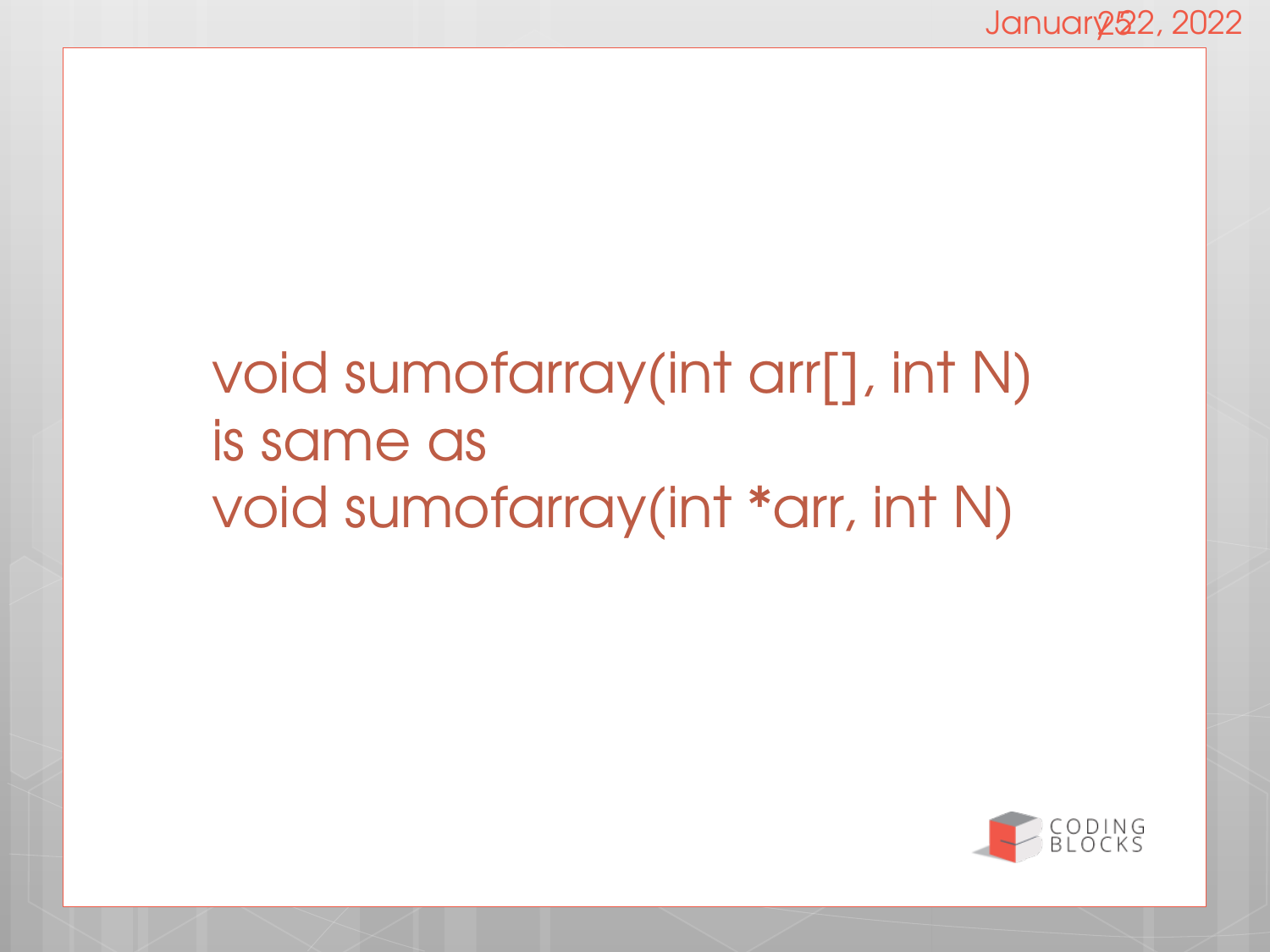

January 22, 2022
25
# void sumofarray(int arr[], int N) is same as void sumofarray(int *arr, int N)